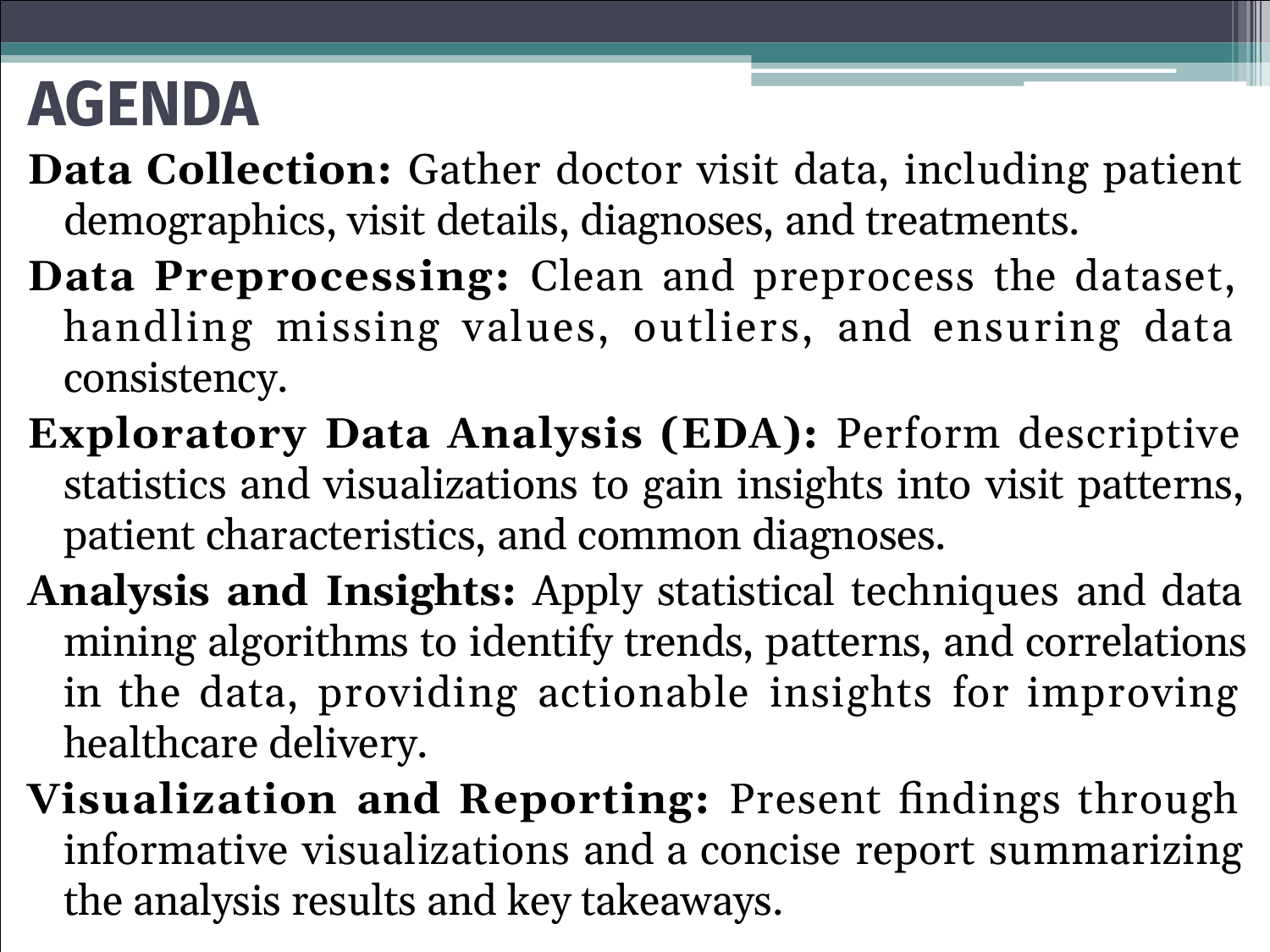

# AGENDA
Data Collection: Gather doctor visit data, including patient  demographics, visit details, diagnoses, and treatments.
Data Preprocessing: Clean and preprocess the dataset,  handling missing values, outliers, and ensuring data  consistency.
Exploratory Data Analysis (EDA): Perform descriptive  statistics and visualizations to gain insights into visit patterns,  patient characteristics, and common diagnoses.
Analysis and Insights: Apply statistical techniques and data  mining algorithms to identify trends, patterns, and correlations  in the data, providing actionable insights for improving  healthcare delivery.
Visualization and Reporting: Present findings through  informative visualizations and a concise report summarizing  the analysis results and key takeaways.